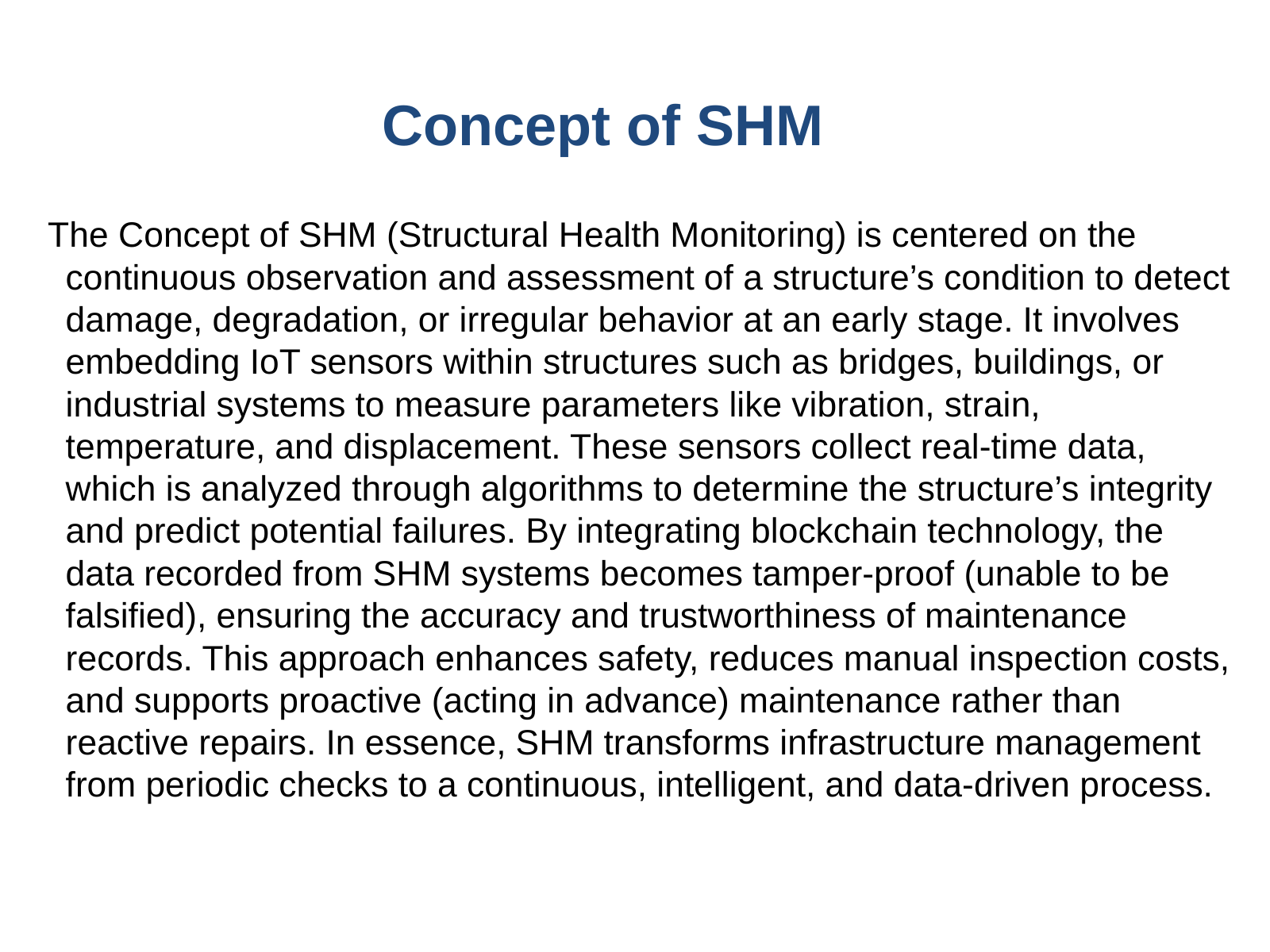

Concept of SHM

The Concept of SHM (Structural Health Monitoring) is centered on the continuous observation and assessment of a structure’s condition to detect damage, degradation, or irregular behavior at an early stage. It involves embedding IoT sensors within structures such as bridges, buildings, or industrial systems to measure parameters like vibration, strain, temperature, and displacement. These sensors collect real-time data, which is analyzed through algorithms to determine the structure’s integrity and predict potential failures. By integrating blockchain technology, the data recorded from SHM systems becomes tamper-proof (unable to be falsified), ensuring the accuracy and trustworthiness of maintenance records. This approach enhances safety, reduces manual inspection costs, and supports proactive (acting in advance) maintenance rather than reactive repairs. In essence, SHM transforms infrastructure management from periodic checks to a continuous, intelligent, and data-driven process.